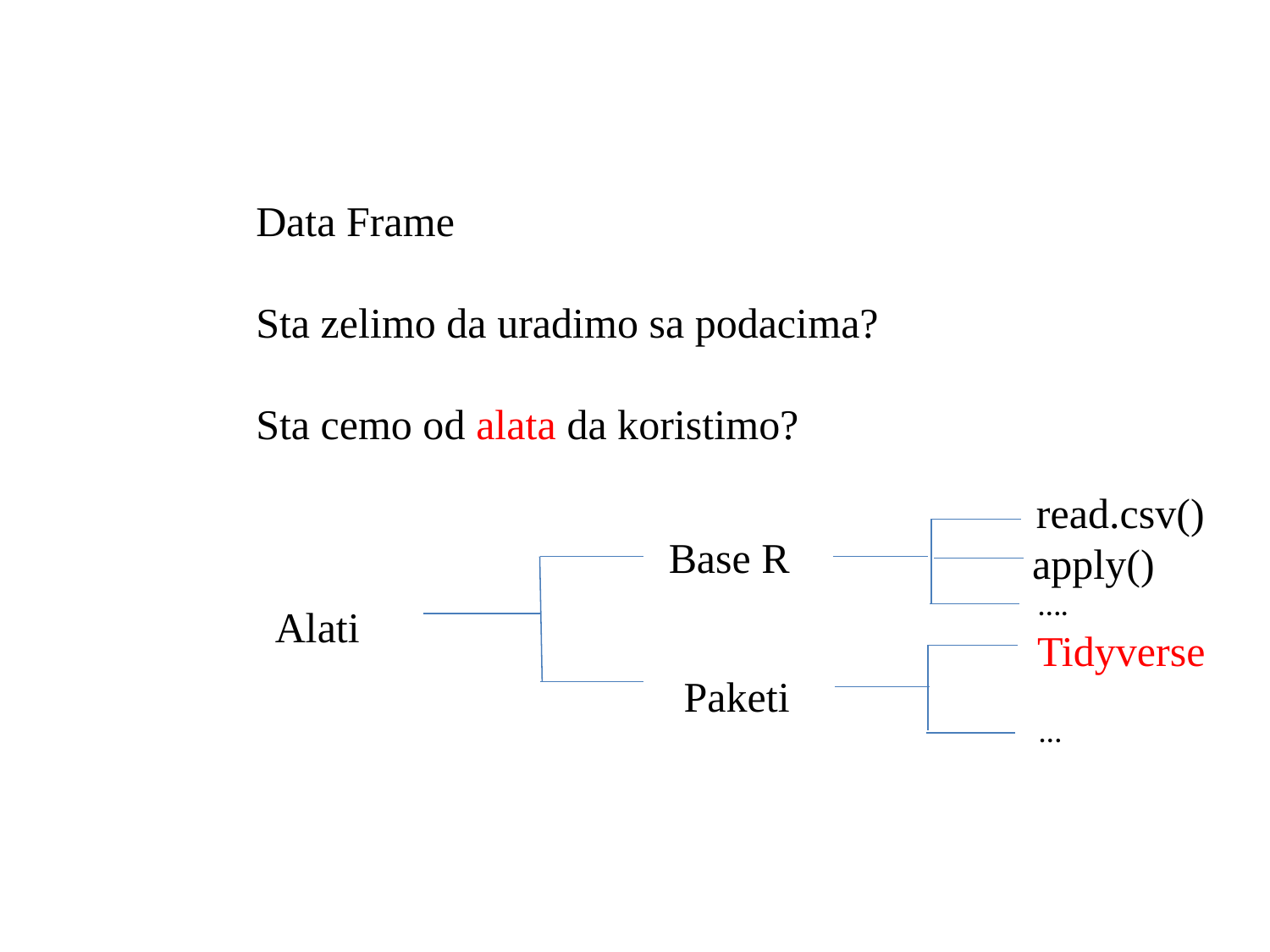

Data Frame

Sta zelimo da uradimo sa podacima?

Sta cemo od alata da koristimo?

  Alati
read.csv()
 Base R
apply()
….
Tidyverse

Paketi
…